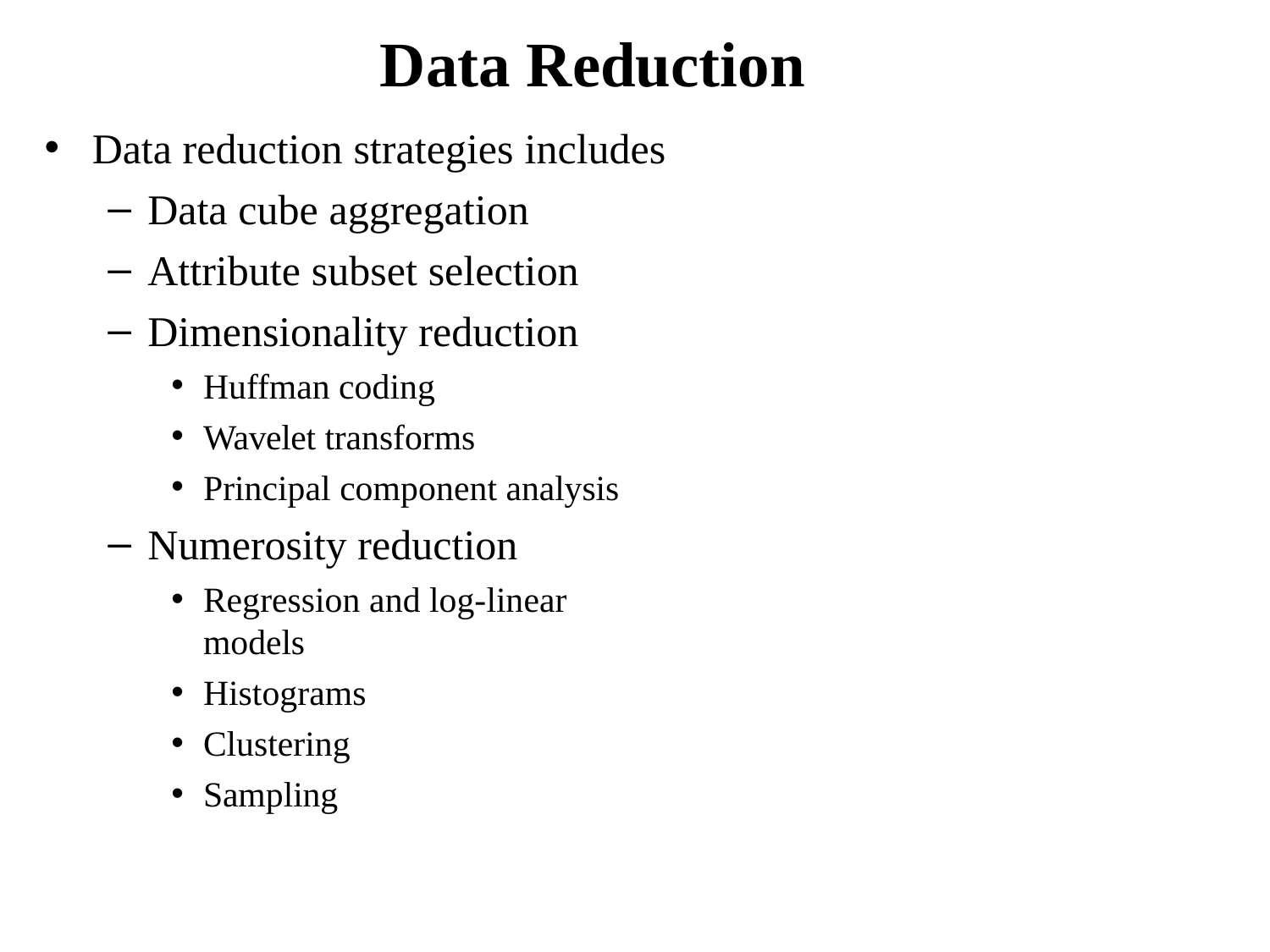

# Data Reduction
Data reduction strategies includes
Data cube aggregation
Attribute subset selection
Dimensionality reduction
Huffman coding
Wavelet transforms
Principal component analysis
Numerosity reduction
Regression and log-linear models
Histograms
Clustering
Sampling